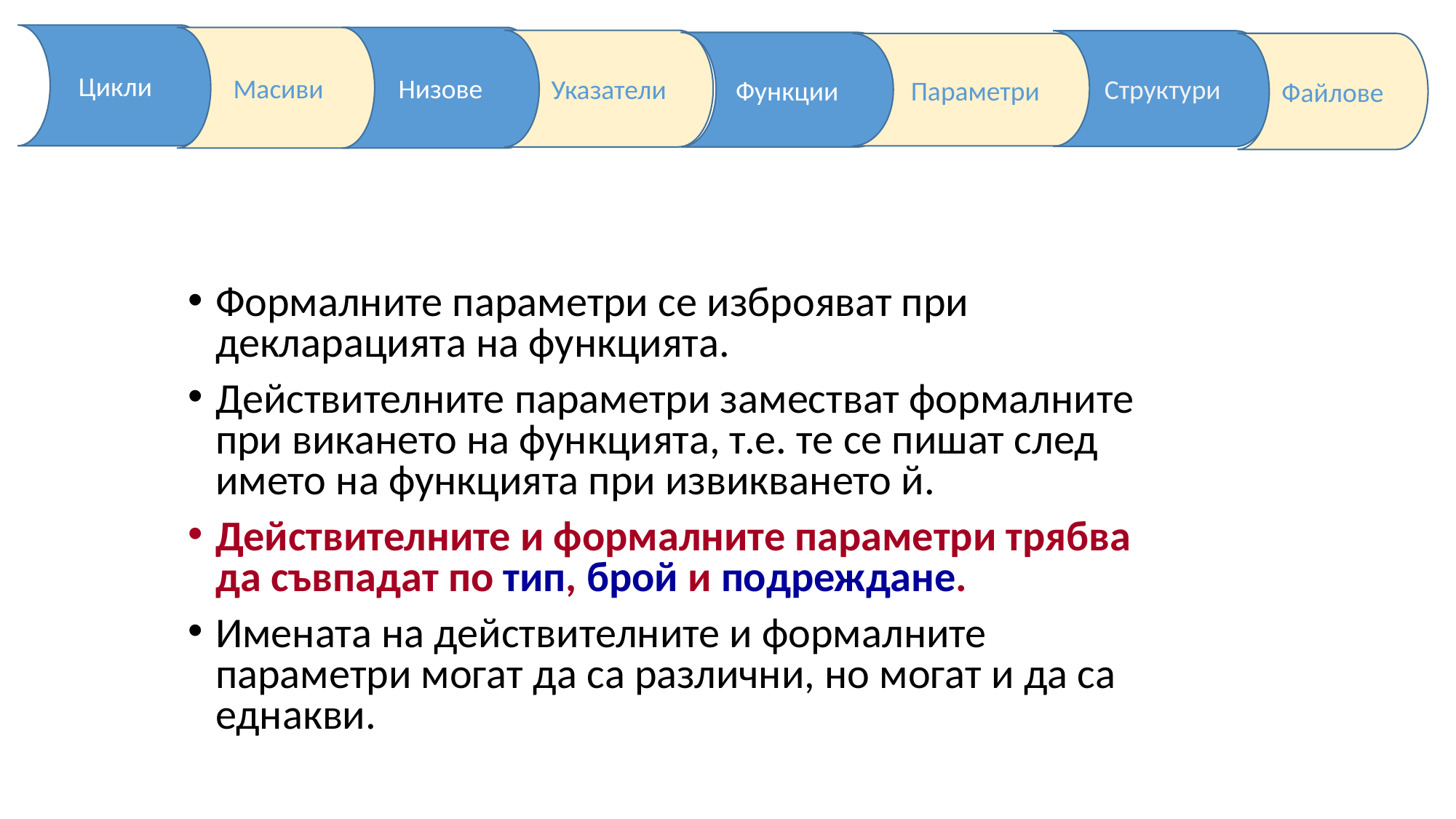

Формалните параметри се изброяват при декларацията на функцията.
Действителните параметри заместват формалните при викането на функцията, т.е. те се пишат след името на функцията при извикването й.
Действителните и формалните параметри трябва да съвпадат по тип, брой и подреждане.
Имената на действителните и формалните параметри могат да са различни, но могат и да са еднакви.